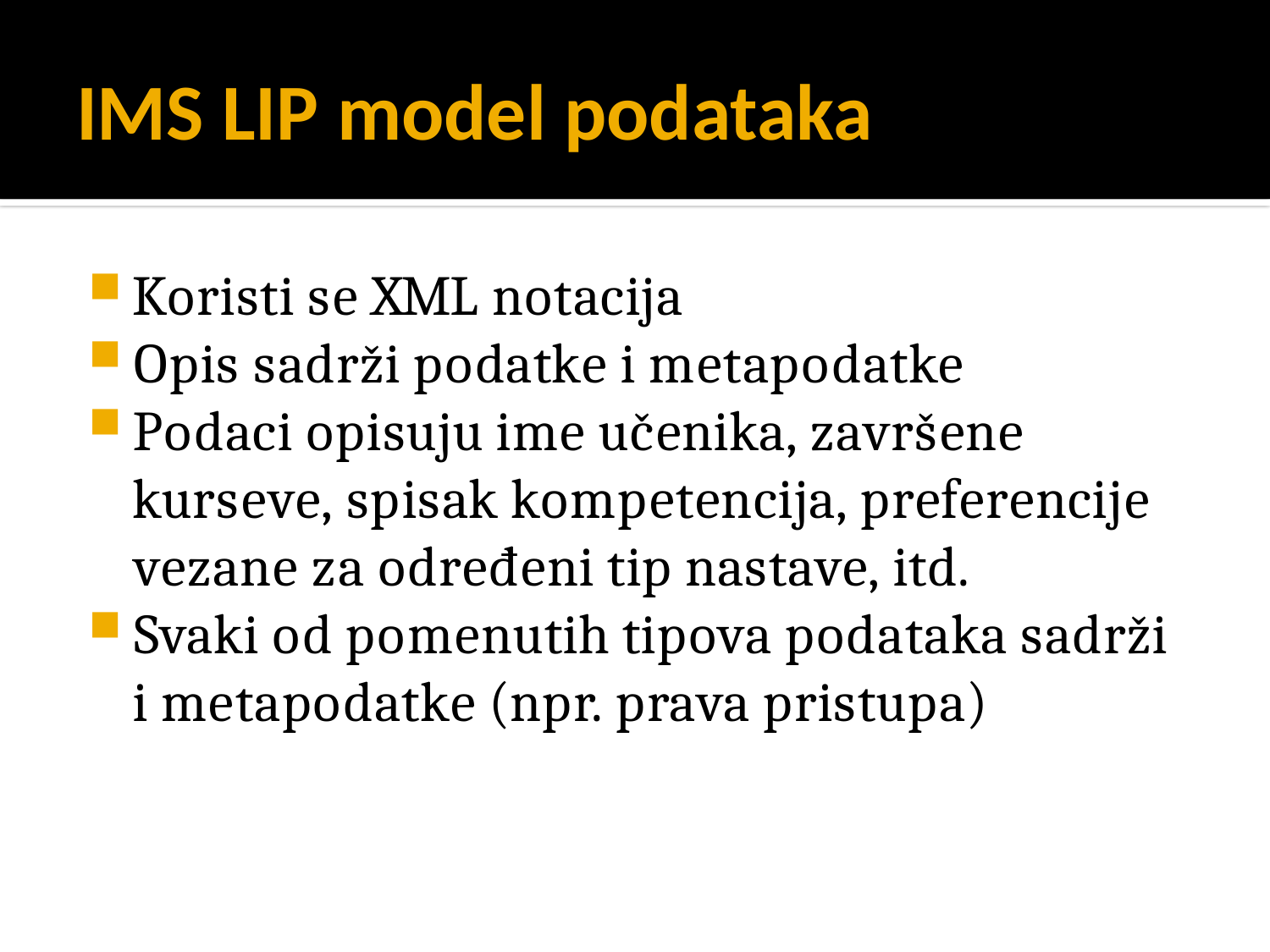

# IMS LIP model podataka
Koristi se XML notacija
Opis sadrži podatke i metapodatke
Podaci opisuju ime učenika, završene kurseve, spisak kompetencija, preferencije vezane za određeni tip nastave, itd.
Svaki od pomenutih tipova podataka sadrži i metapodatke (npr. prava pristupa)